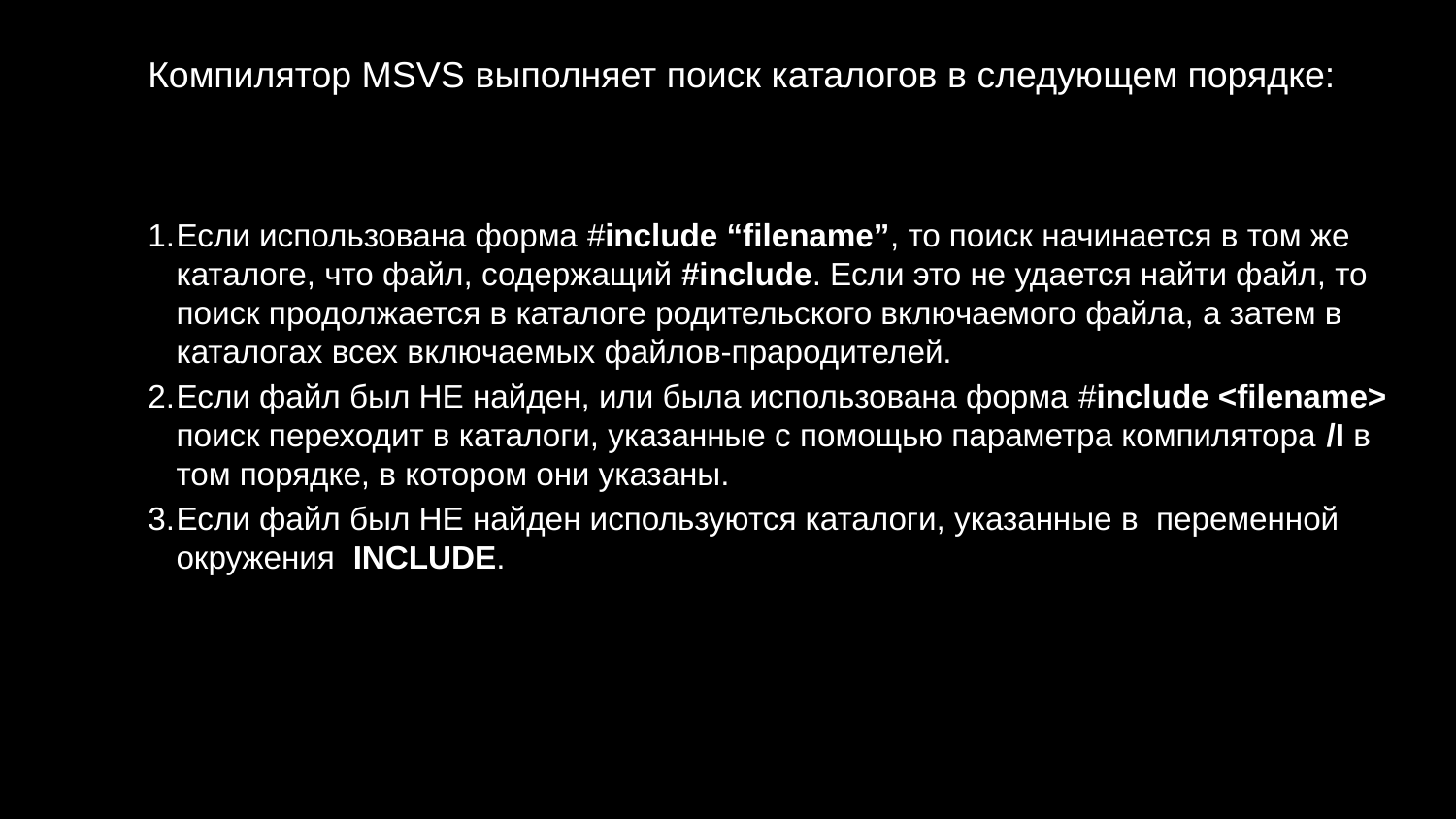

Компилятор MSVS выполняет поиск каталогов в следующем порядке:

Если использована форма #include “filename”, то поиск начинается в том же каталоге, что файл, содержащий #include. Если это не удается найти файл, то поиск продолжается в каталоге родительского включаемого файла, а затем в каталогах всех включаемых файлов-прародителей.
Если файл был НЕ найден, или была использована форма #include <filename> поиск переходит в каталоги, указанные с помощью параметра компилятора /I в том порядке, в котором они указаны.
Если файл был НЕ найден используются каталоги, указанные в  переменной окружения  INCLUDE.